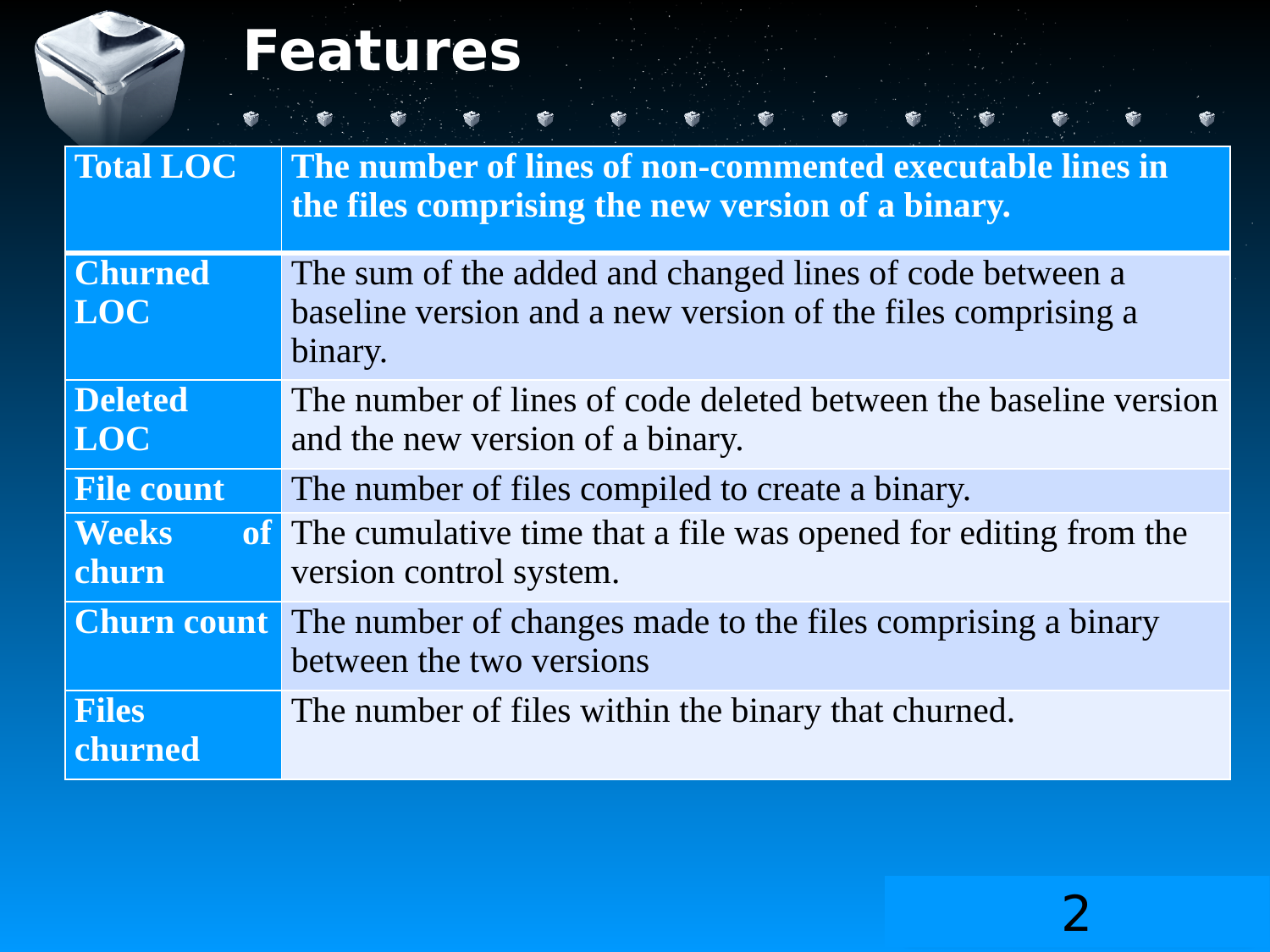

# Features
| Total LOC | The number of lines of non-commented executable lines in the files comprising the new version of a binary. |
| --- | --- |
| Churned LOC | The sum of the added and changed lines of code between a baseline version and a new version of the files comprising a binary. |
| Deleted LOC | The number of lines of code deleted between the baseline version and the new version of a binary. |
| File count | The number of files compiled to create a binary. |
| Weeks of churn | The cumulative time that a file was opened for editing from the version control system. |
| Churn count | The number of changes made to the files comprising a binary between the two versions |
| Files churned | The number of files within the binary that churned. |
2